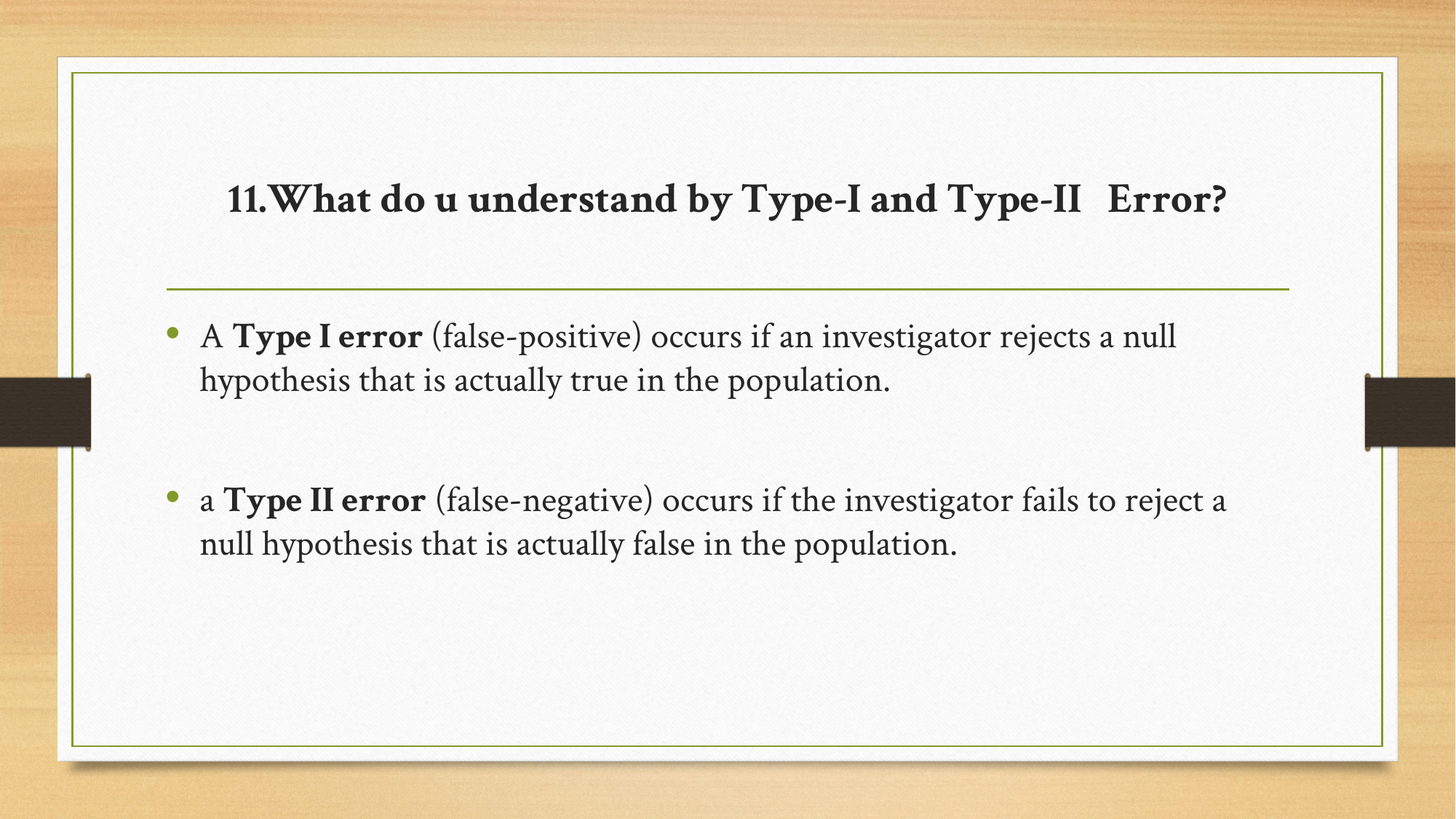

# 11.What do u understand by Type-I and Type-II   Error?
A Type I error (false-positive) occurs if an investigator rejects a null hypothesis that is actually true in the population.

a Type II error (false-negative) occurs if the investigator fails to reject a null hypothesis that is actually false in the population.